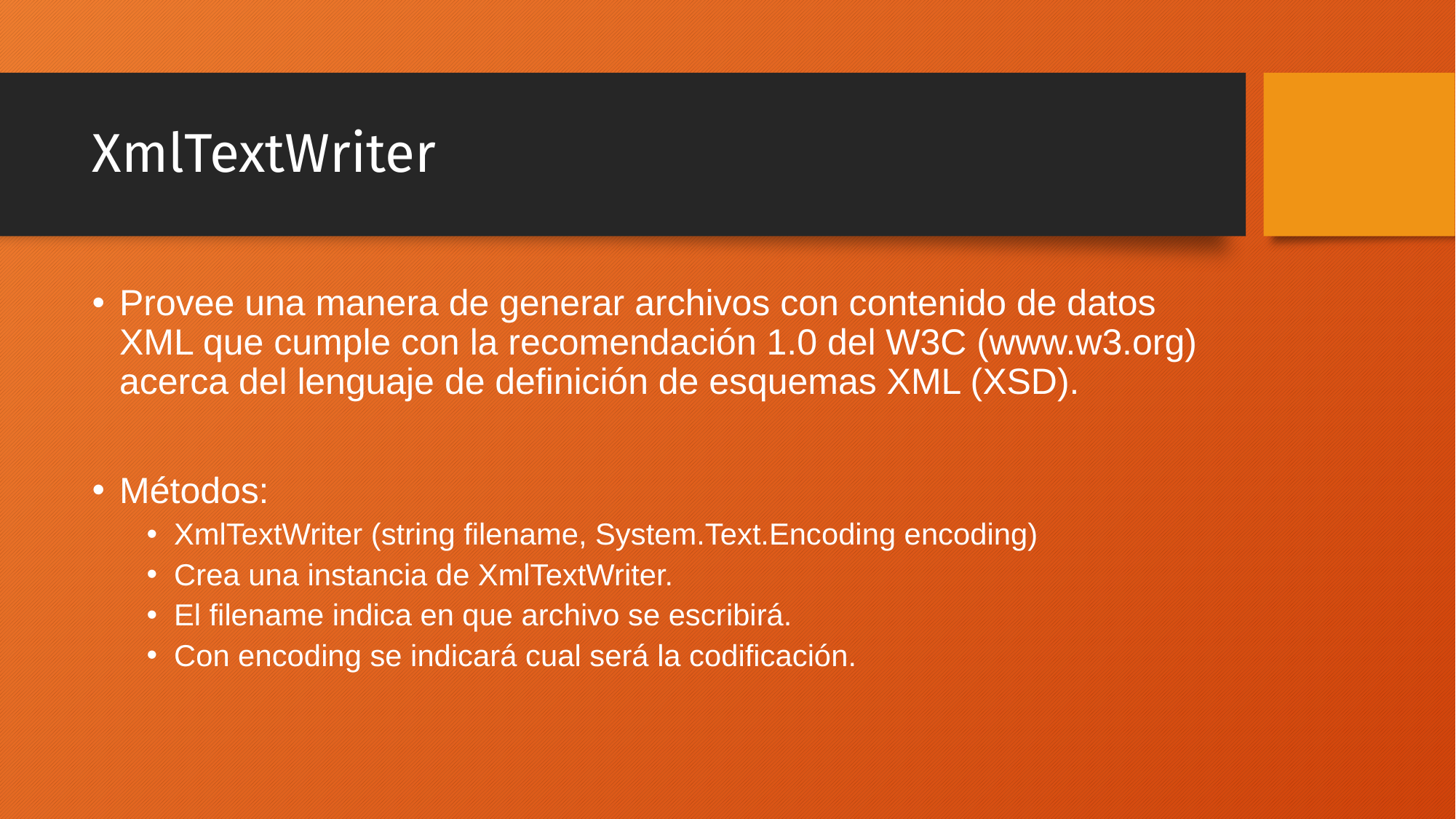

# XmlTextWriter
Provee una manera de generar archivos con contenido de datos XML que cumple con la recomendación 1.0 del W3C (www.w3.org) acerca del lenguaje de definición de esquemas XML (XSD).

Métodos:
XmlTextWriter (string filename, System.Text.Encoding encoding)
Crea una instancia de XmlTextWriter.
El filename indica en que archivo se escribirá.
Con encoding se indicará cual será la codificación.